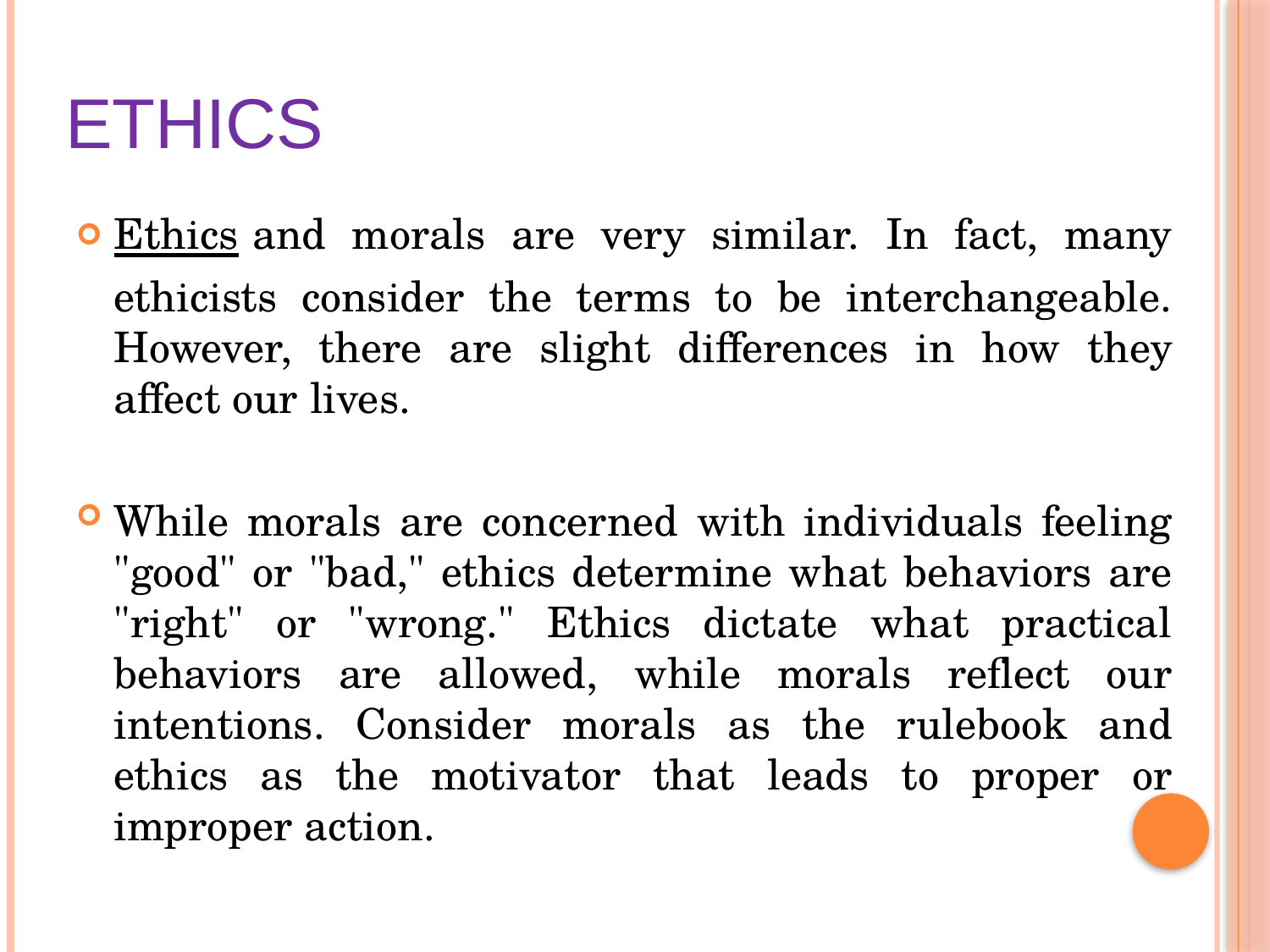

# ETHICS
Ethics and morals are very similar. In fact, many ethicists consider the terms to be interchangeable. However, there are slight differences in how they affect our lives.

While morals are concerned with individuals feeling "good" or "bad," ethics determine what behaviors are "right" or "wrong." Ethics dictate what practical behaviors are allowed, while morals reflect our intentions. Consider morals as the rulebook and ethics as the motivator that leads to proper or improper action.